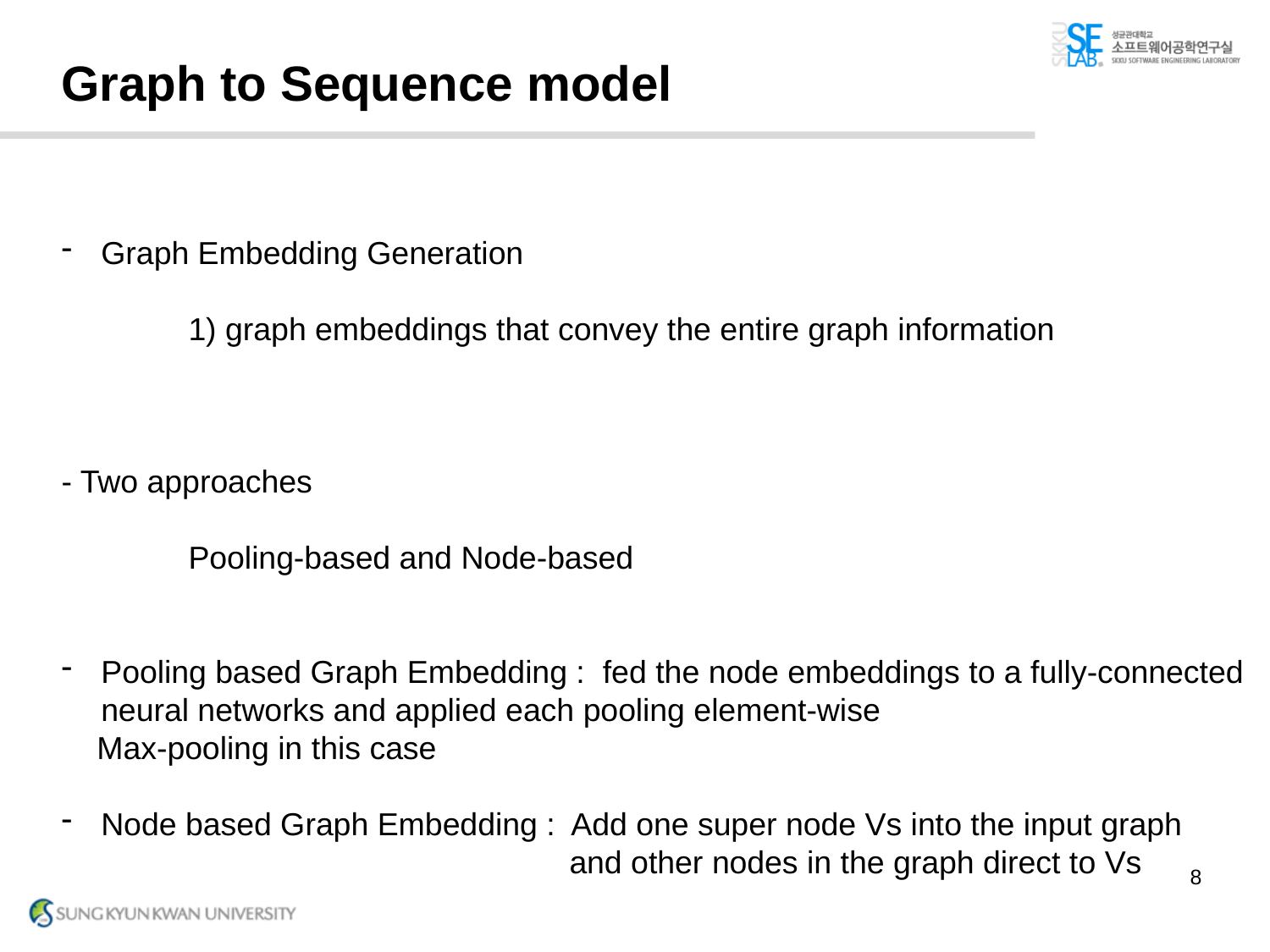

# Graph to Sequence model
Graph Embedding Generation

	1) graph embeddings that convey the entire graph information

- Two approaches

	Pooling-based and Node-based

Pooling based Graph Embedding :  fed the node embeddings to a fully-connected neural networks and applied each pooling element-wise
    Max-pooling in this case

Node based Graph Embedding :  Add one super node Vs into the input graph
				and other nodes in the graph direct to Vs
8